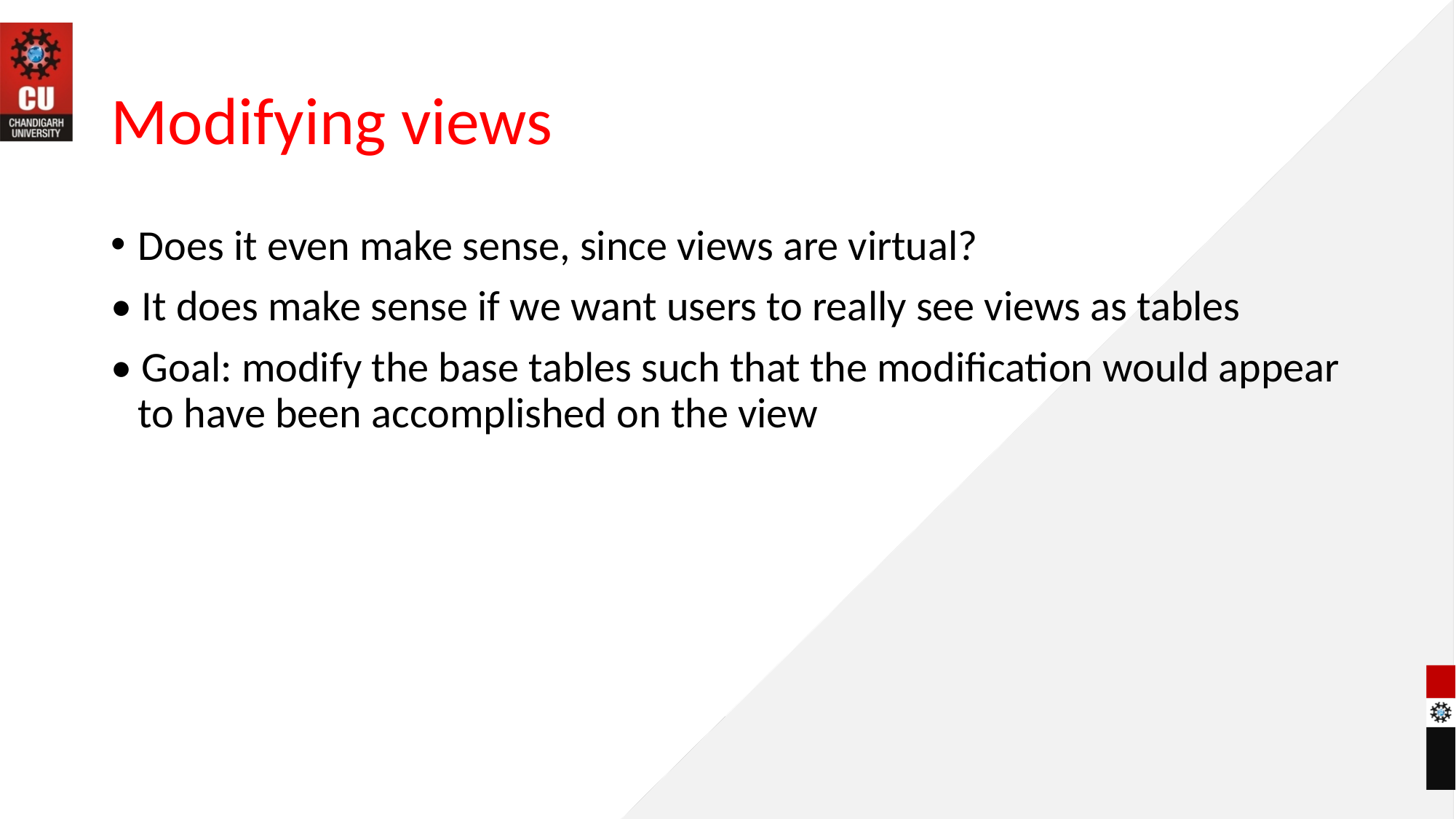

# Modifying views
Does it even make sense, since views are virtual?
• It does make sense if we want users to really see views as tables
• Goal: modify the base tables such that the modification would appear to have been accomplished on the view